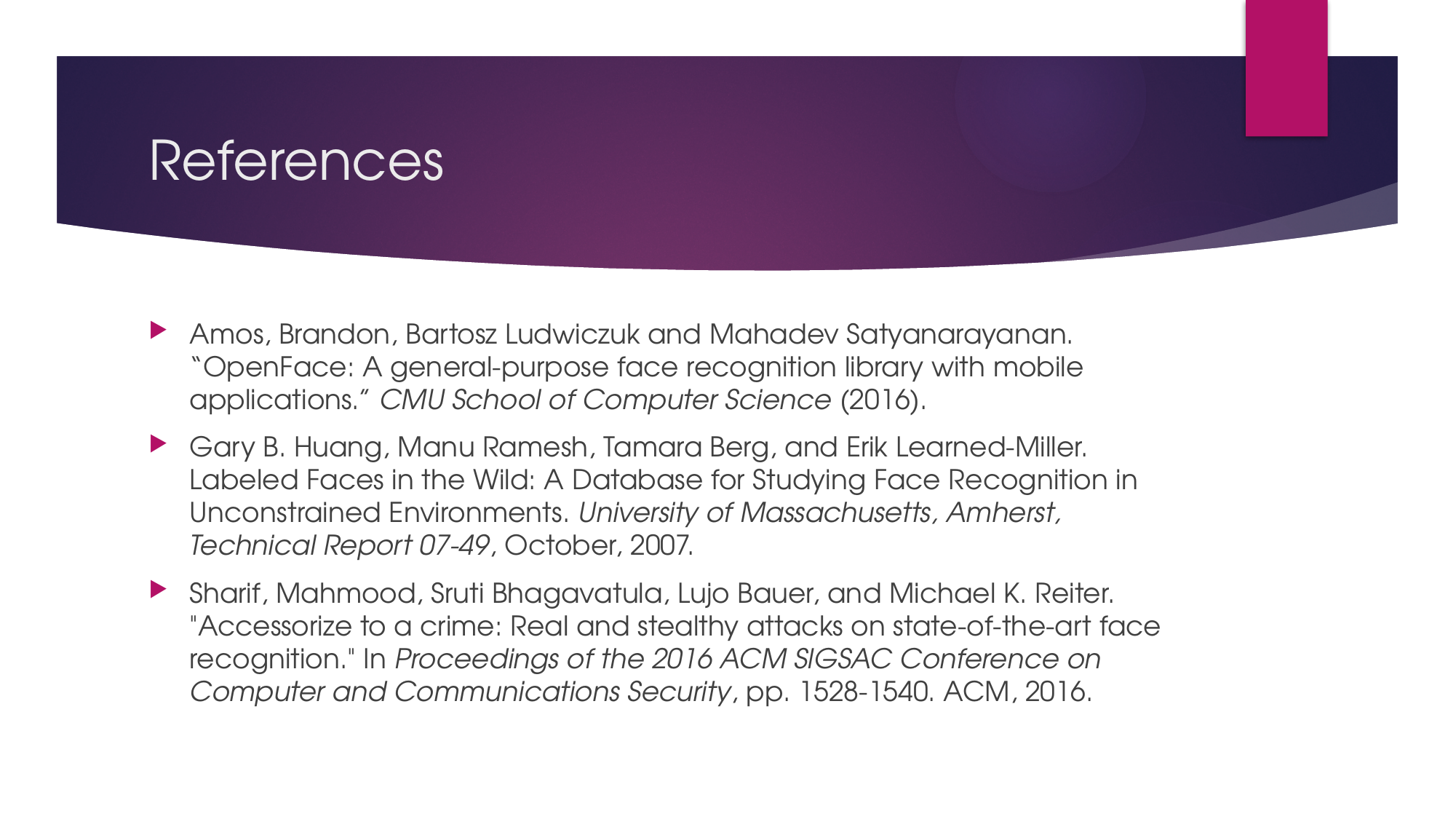

# References
Amos, Brandon, Bartosz Ludwiczuk and Mahadev Satyanarayanan. “OpenFace: A general-purpose face recognition library with mobile applications.” CMU School of Computer Science (2016).
Gary B. Huang, Manu Ramesh, Tamara Berg, and Erik Learned-Miller. Labeled Faces in the Wild: A Database for Studying Face Recognition in Unconstrained Environments. University of Massachusetts, Amherst, Technical Report 07-49, October, 2007.
Sharif, Mahmood, Sruti Bhagavatula, Lujo Bauer, and Michael K. Reiter. "Accessorize to a crime: Real and stealthy attacks on state-of-the-art face recognition." In Proceedings of the 2016 ACM SIGSAC Conference on Computer and Communications Security, pp. 1528-1540. ACM, 2016.